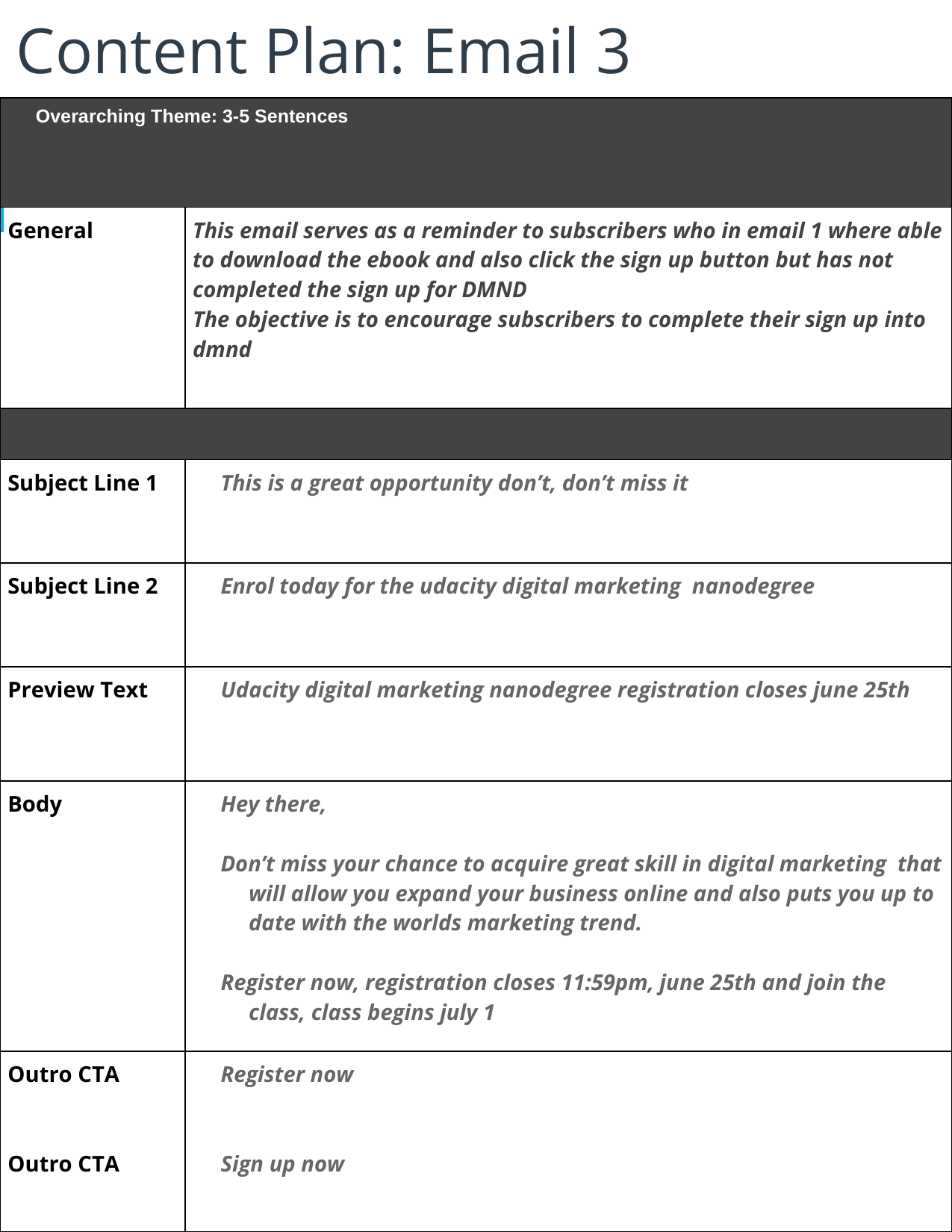

# Content Plan: Email 3
| Overarching Theme: 3-5 Sentences |  |
| --- | --- |
| General | This email serves as a reminder to subscribers who in email 1 where able to download the ebook and also click the sign up button but has not completed the sign up for DMND The objective is to encourage subscribers to complete their sign up into dmnd |
|  |  |
| Subject Line 1 | This is a great opportunity don’t, don’t miss it |
| Subject Line 2 | Enrol today for the udacity digital marketing nanodegree |
| Preview Text | Udacity digital marketing nanodegree registration closes june 25th |
| Body | Hey there, Don’t miss your chance to acquire great skill in digital marketing that will allow you expand your business online and also puts you up to date with the worlds marketing trend. Register now, registration closes 11:59pm, june 25th and join the class, class begins july 1 |
| Outro CTA Outro CTA | Register now Sign up now |